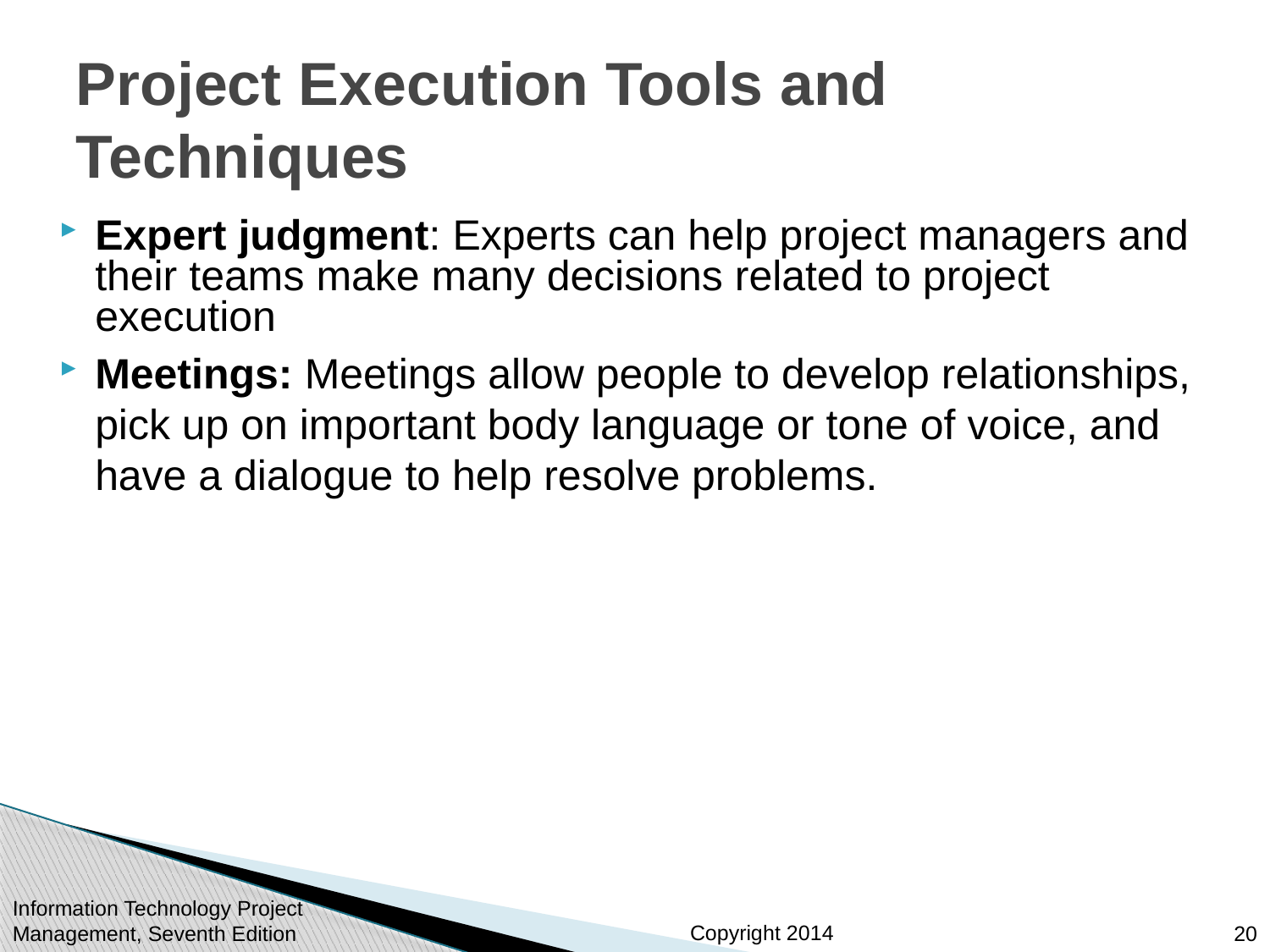

# Project Execution Tools and Techniques
Expert judgment: Experts can help project managers and their teams make many decisions related to project execution
Meetings: Meetings allow people to develop relationships, pick up on important body language or tone of voice, and have a dialogue to help resolve problems.
Information Technology Project Management, Seventh Edition
20